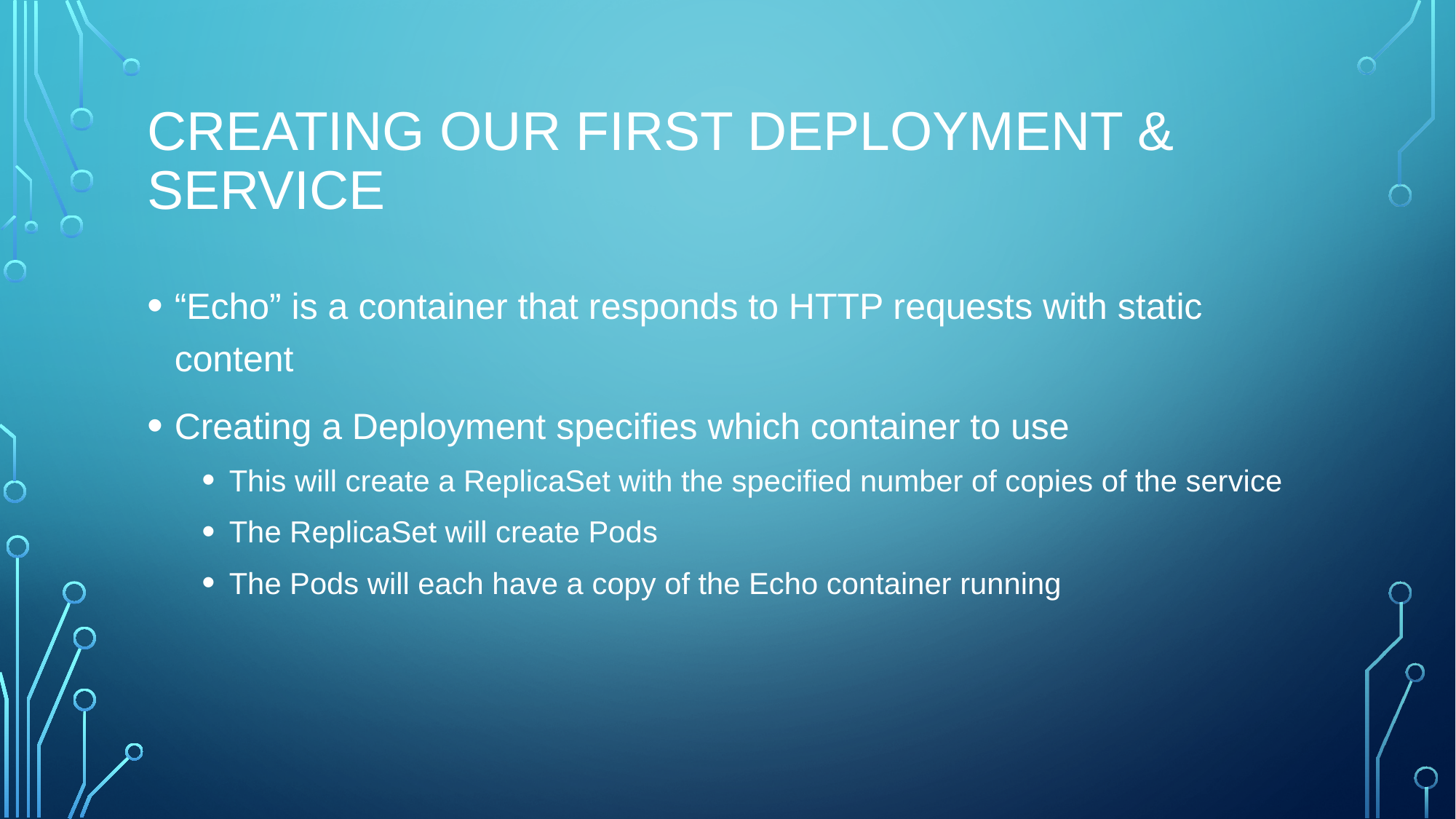

# Creating our first deployment & Service
“Echo” is a container that responds to HTTP requests with static content
Creating a Deployment specifies which container to use
This will create a ReplicaSet with the specified number of copies of the service
The ReplicaSet will create Pods
The Pods will each have a copy of the Echo container running